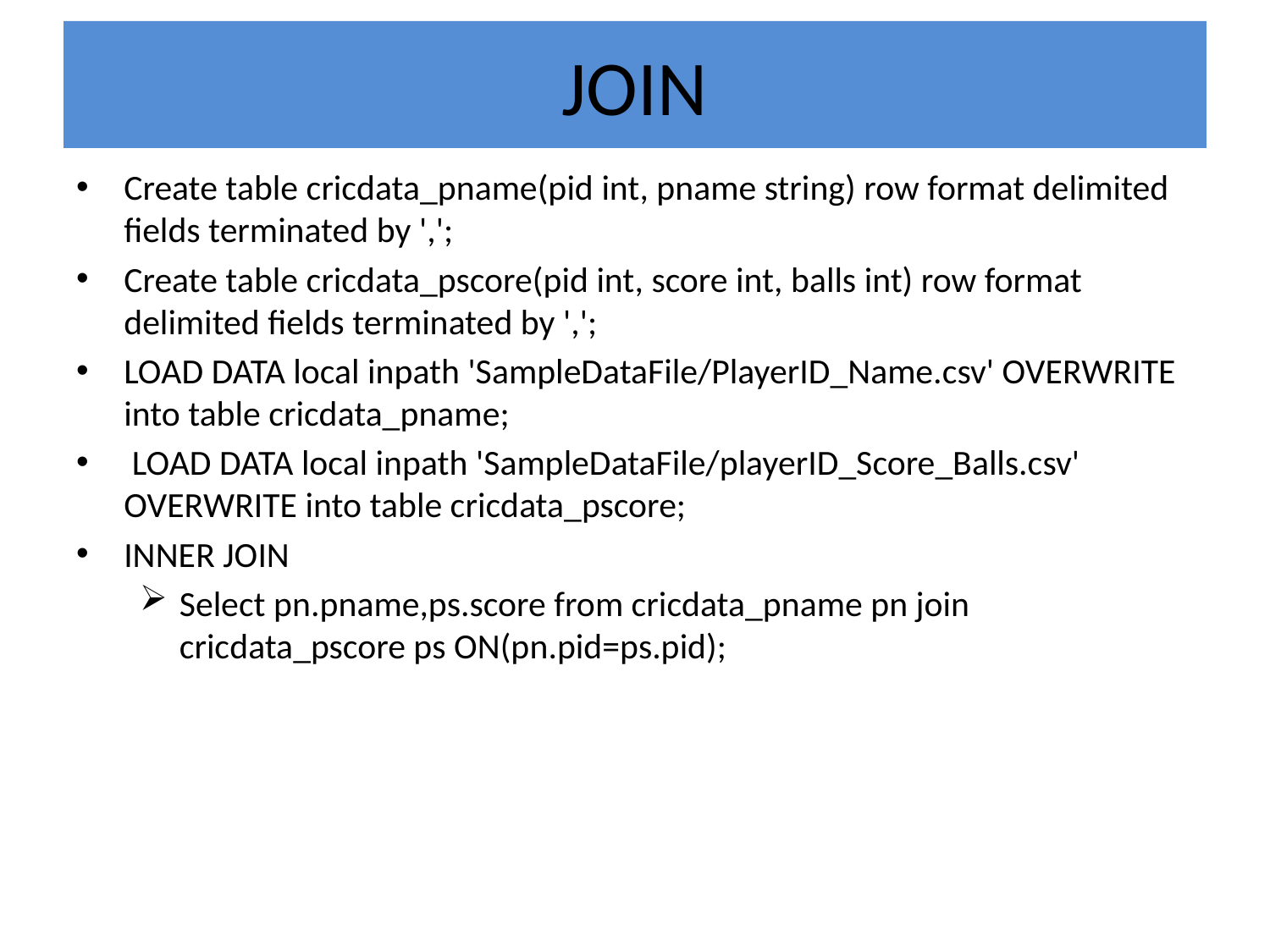

# JOIN
Create table cricdata_pname(pid int, pname string) row format delimited fields terminated by ',';
Create table cricdata_pscore(pid int, score int, balls int) row format delimited fields terminated by ',';
LOAD DATA local inpath 'SampleDataFile/PlayerID_Name.csv' OVERWRITE into table cricdata_pname;
 LOAD DATA local inpath 'SampleDataFile/playerID_Score_Balls.csv' OVERWRITE into table cricdata_pscore;
INNER JOIN
Select pn.pname,ps.score from cricdata_pname pn join cricdata_pscore ps ON(pn.pid=ps.pid);